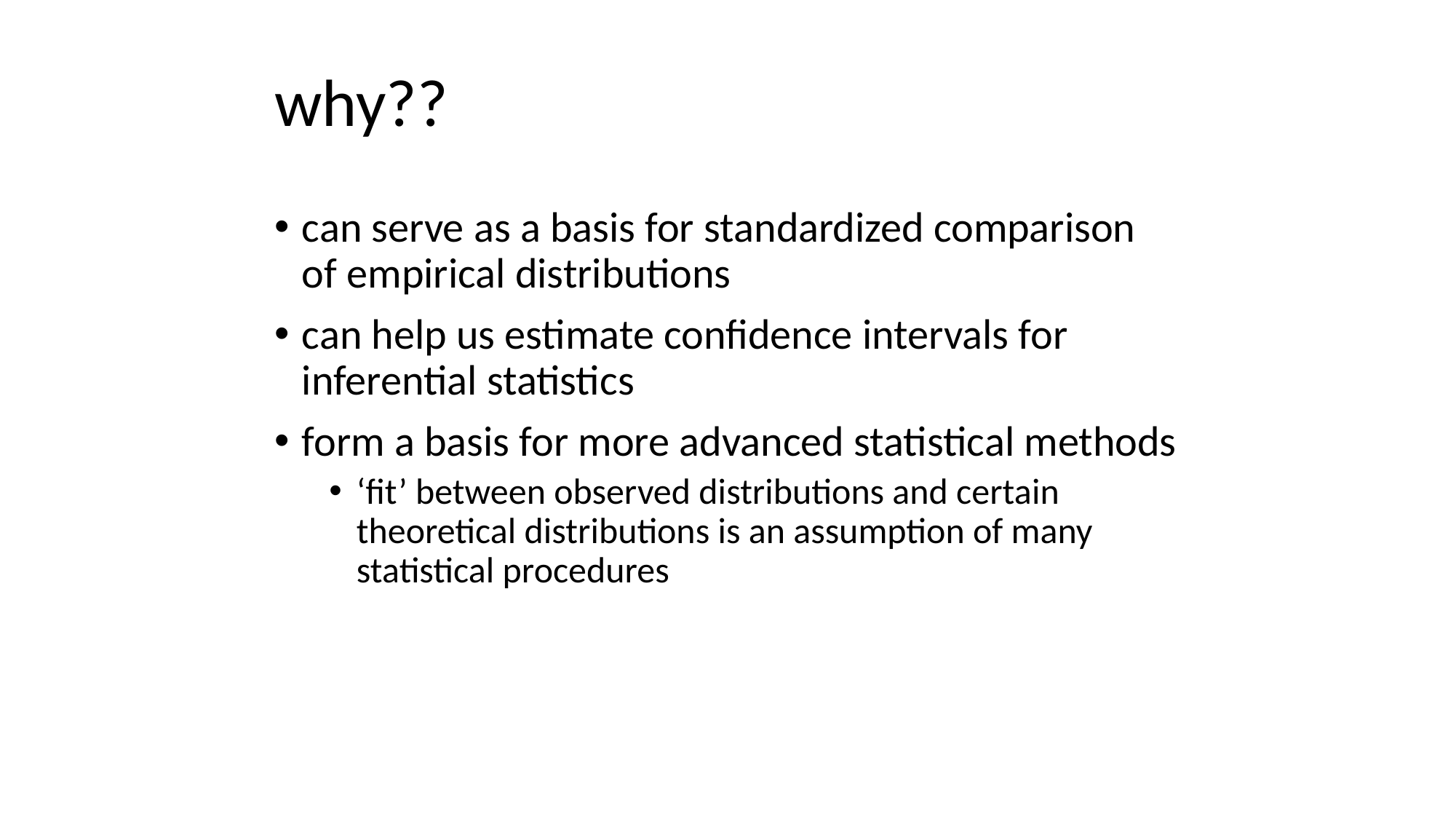

# why??
can serve as a basis for standardized comparison of empirical distributions
can help us estimate confidence intervals for inferential statistics
form a basis for more advanced statistical methods
‘fit’ between observed distributions and certain theoretical distributions is an assumption of many statistical procedures